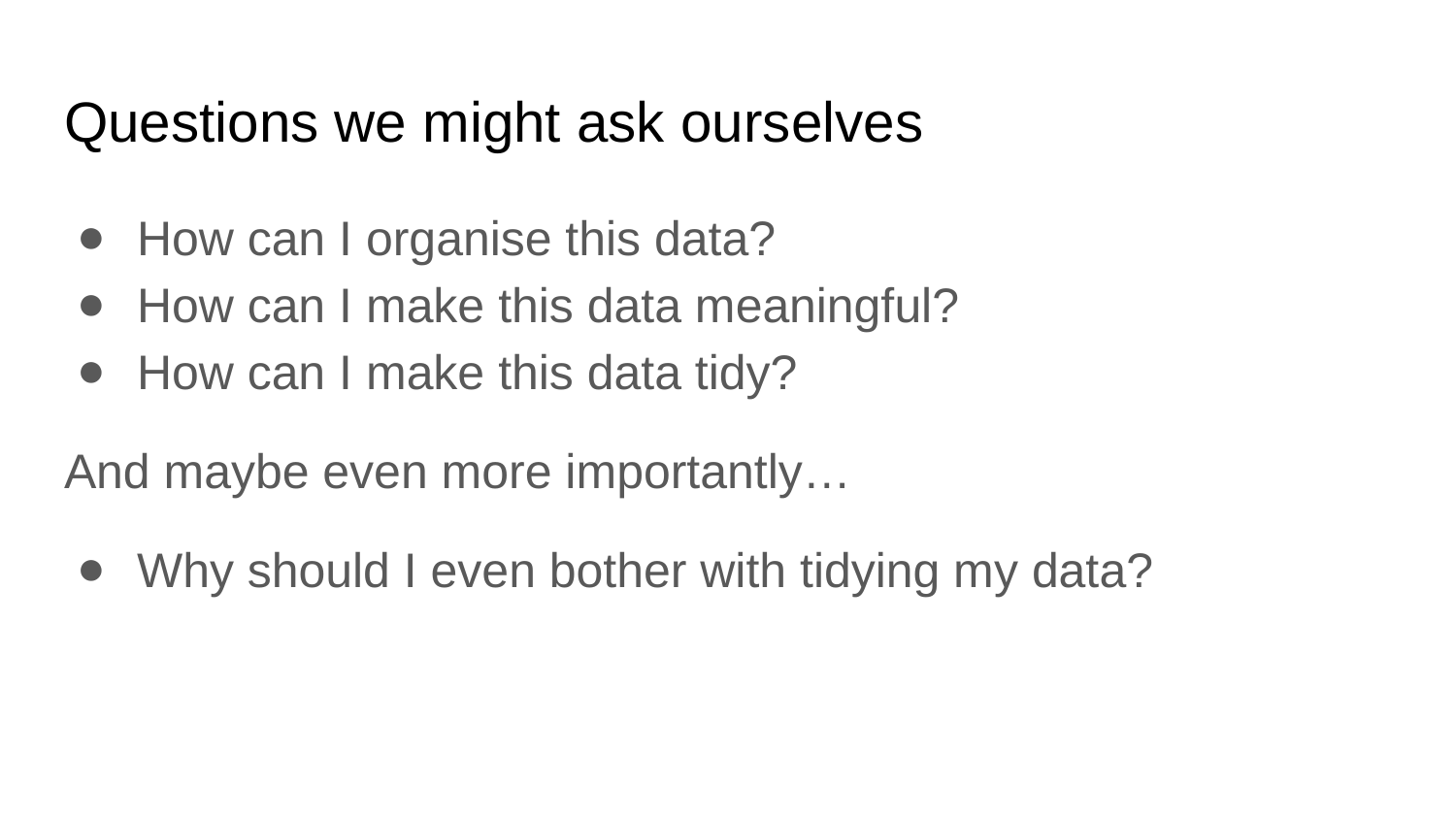

# Questions we might ask ourselves
How can I organise this data?
How can I make this data meaningful?
How can I make this data tidy?
And maybe even more importantly…
Why should I even bother with tidying my data?